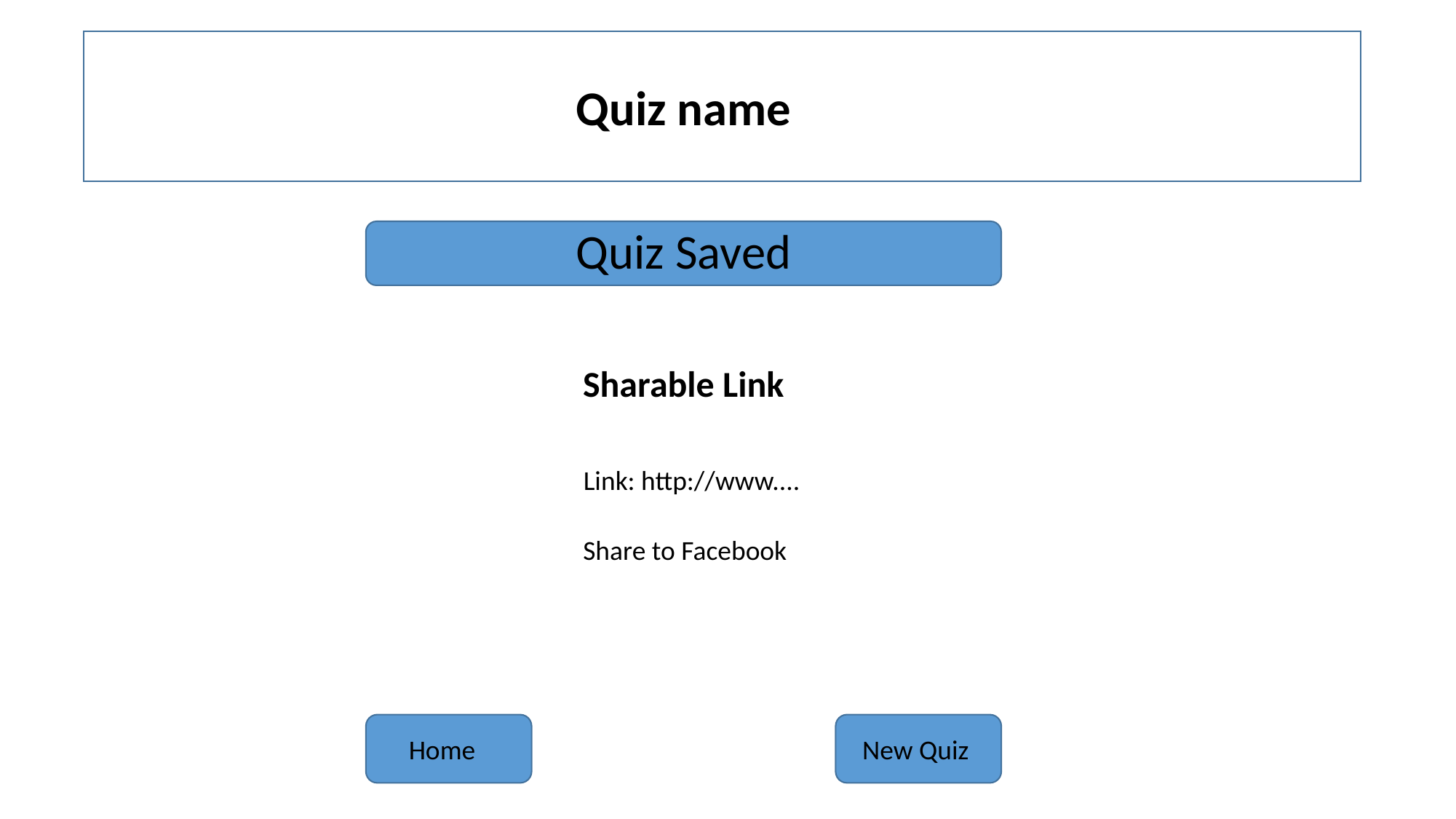

Quiz name
Quiz Saved

Sharable Link
Link: http://www....
Share to Facebook

Home
New Quiz